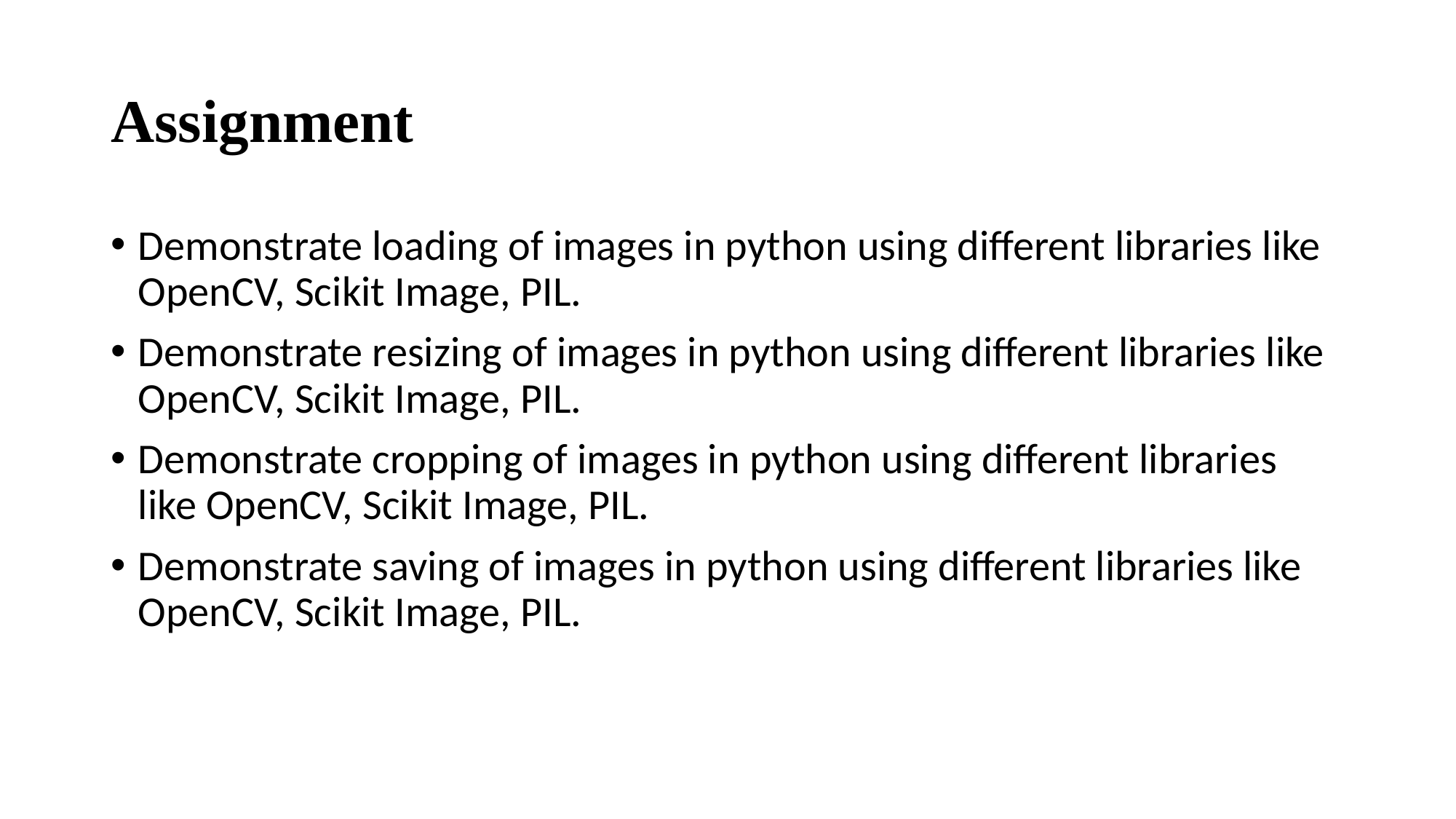

# Assignment
Demonstrate loading of images in python using different libraries like OpenCV, Scikit Image, PIL.
Demonstrate resizing of images in python using different libraries like OpenCV, Scikit Image, PIL.
Demonstrate cropping of images in python using different libraries like OpenCV, Scikit Image, PIL.
Demonstrate saving of images in python using different libraries like OpenCV, Scikit Image, PIL.